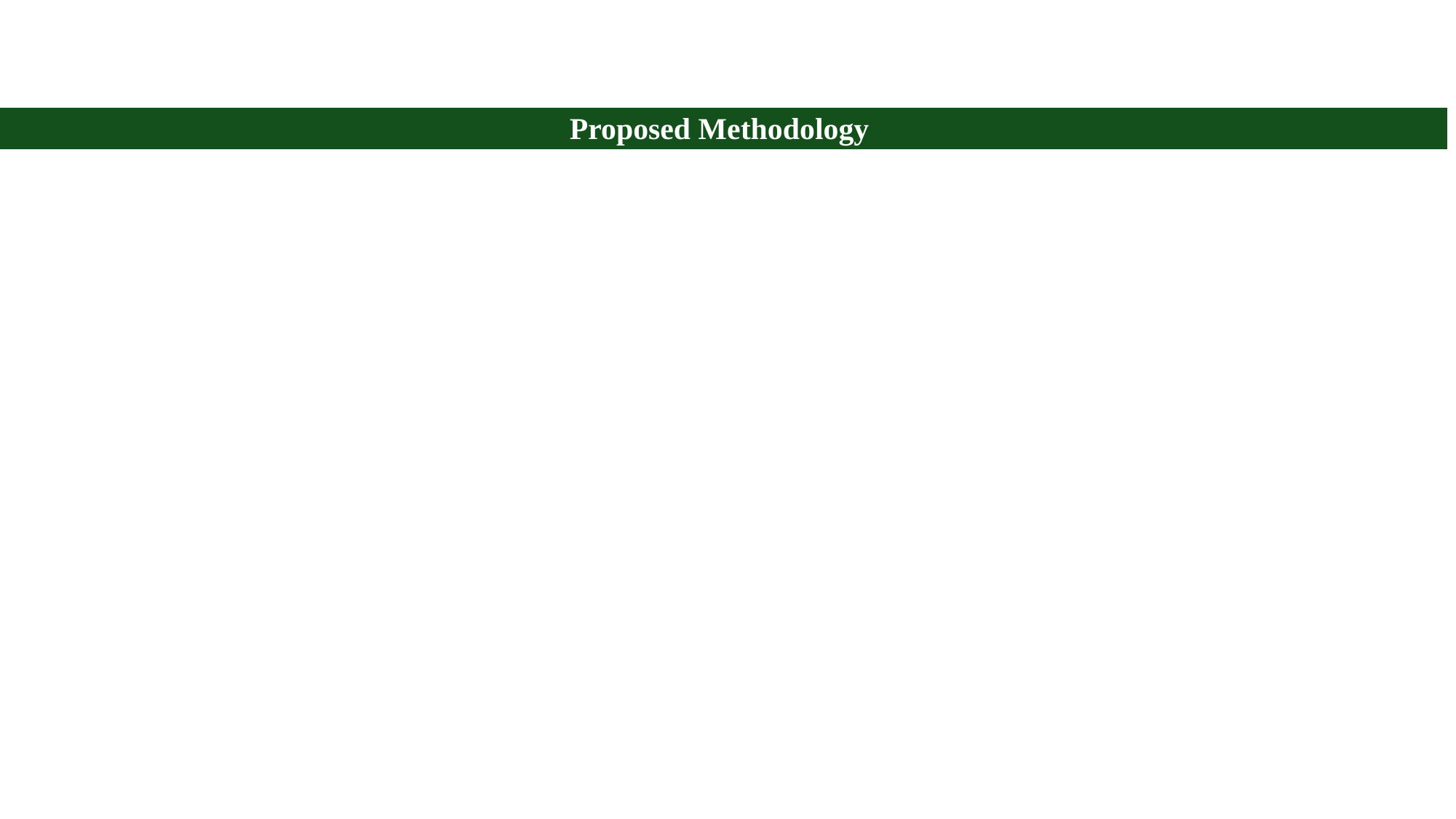

| Proposed Methodology |
| --- |